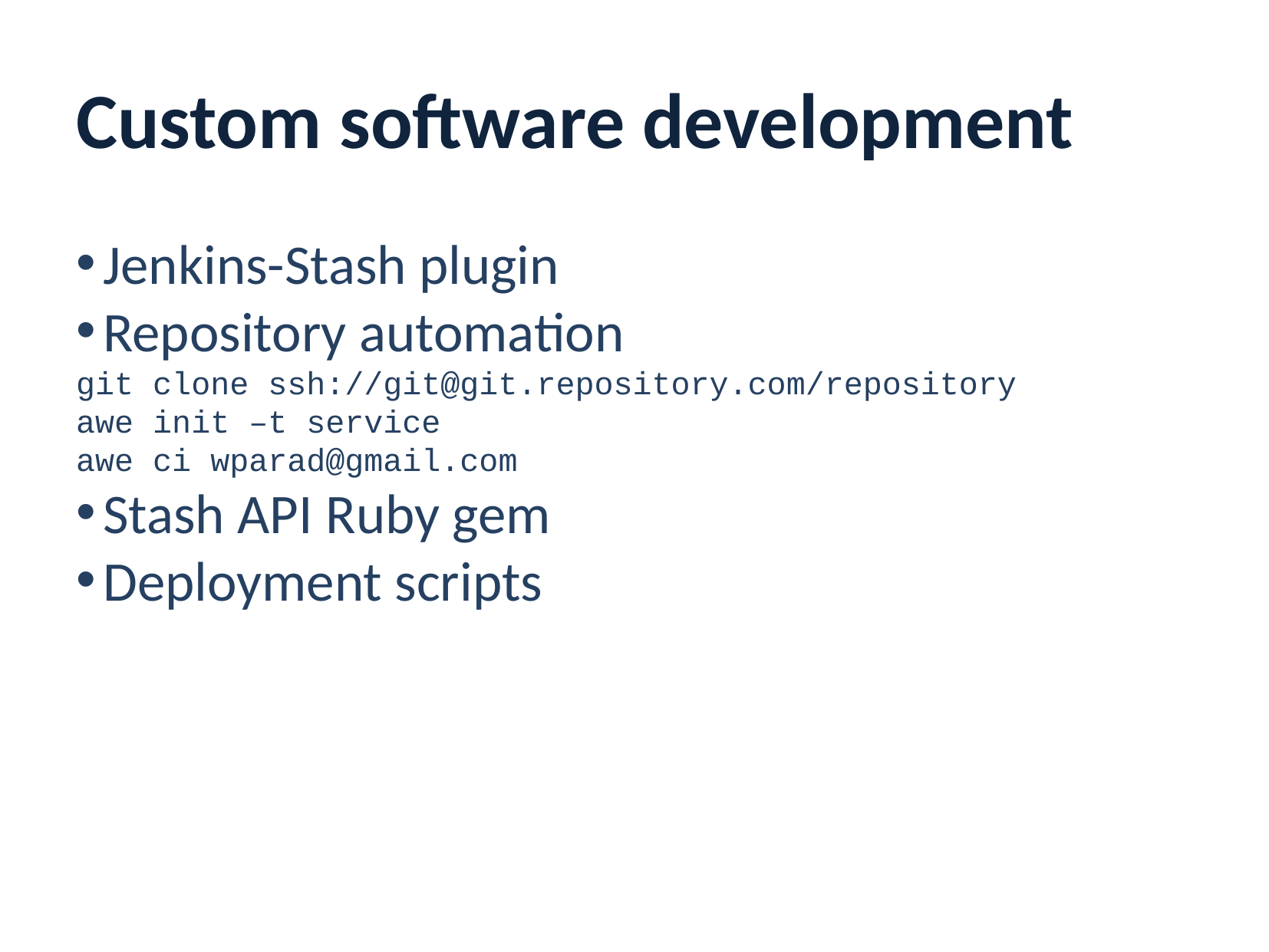

Custom software development
Jenkins-Stash plugin
Repository automation
git clone ssh://git@git.repository.com/repository
awe init –t service
awe ci wparad@gmail.com
Stash API Ruby gem
Deployment scripts